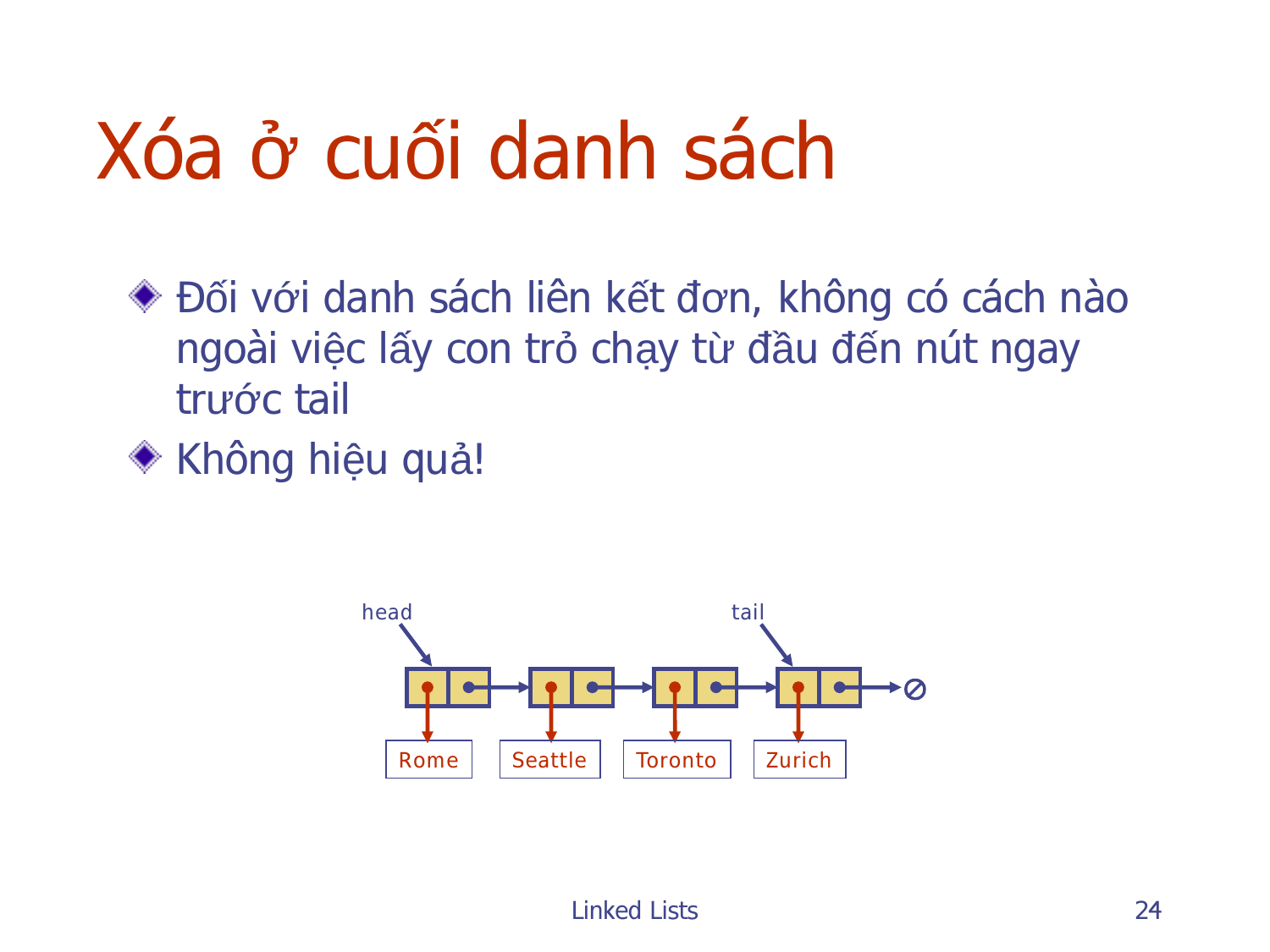

# Xóa ở cuối danh sách
Đối với danh sách liên kết đơn, không có cách nào ngoài việc lấy con trỏ chạy từ đầu đến nút ngay trước tail
Không hiệu quả!
head
tail

∅

Rome
Seattle
Toronto
Zurich
Linked Lists
24